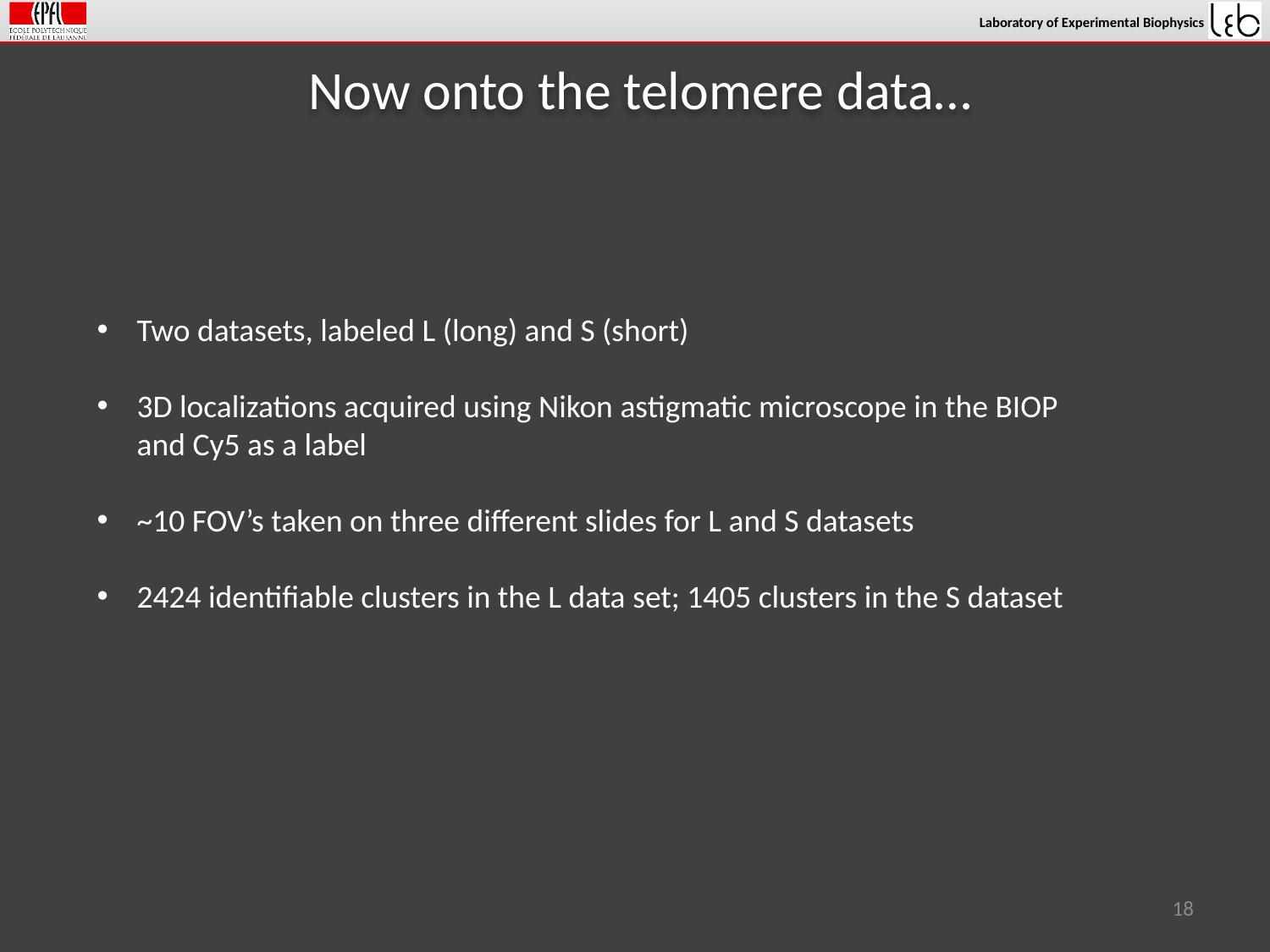

# Now onto the telomere data…
Two datasets, labeled L (long) and S (short)

3D localizations acquired using Nikon astigmatic microscope in the BIOP and Cy5 as a label

~10 FOV’s taken on three different slides for L and S datasets

2424 identifiable clusters in the L data set; 1405 clusters in the S dataset
18